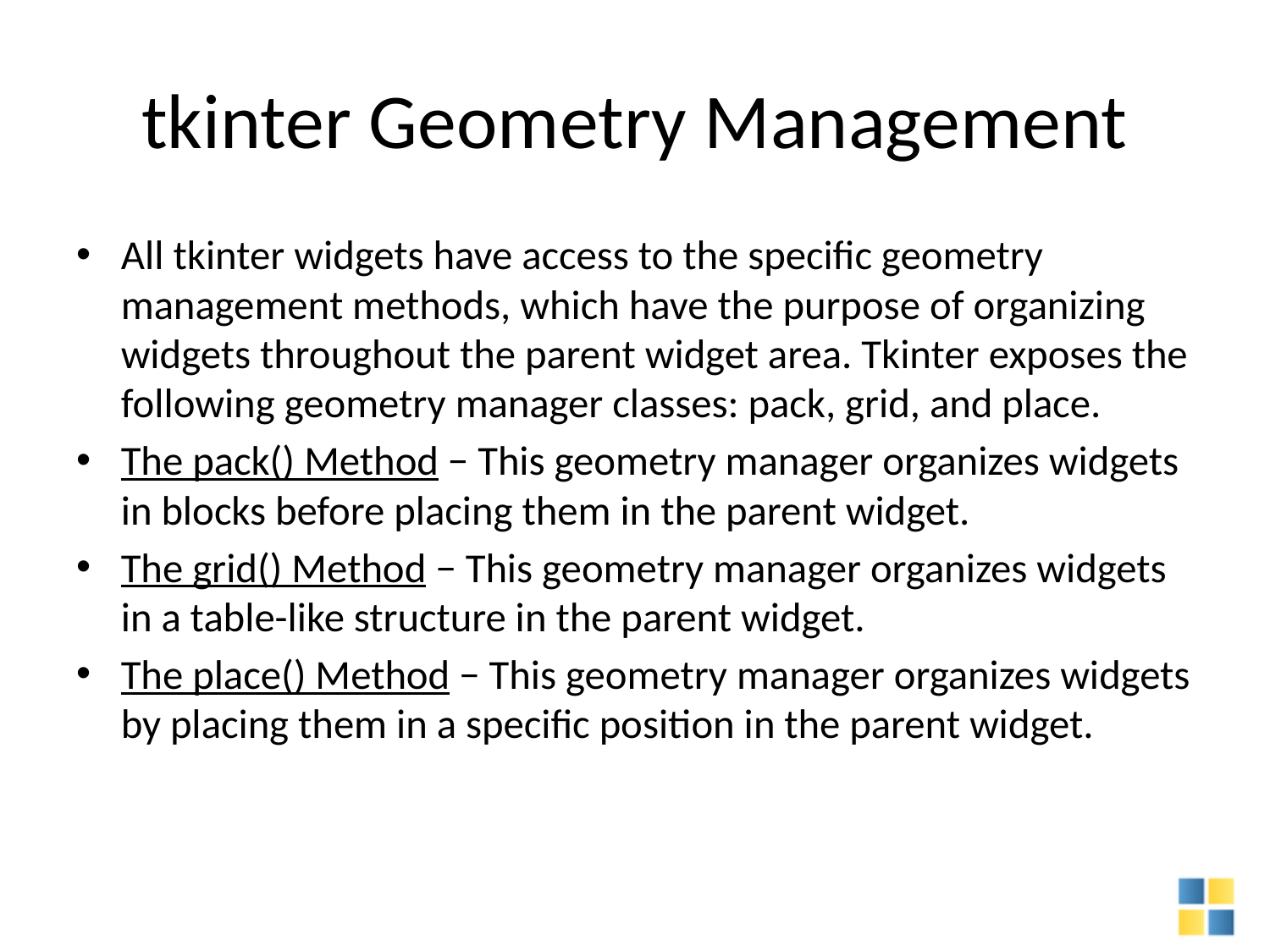

# tkinter Geometry Management
All tkinter widgets have access to the specific geometry management methods, which have the purpose of organizing widgets throughout the parent widget area. Tkinter exposes the following geometry manager classes: pack, grid, and place.
The pack() Method − This geometry manager organizes widgets in blocks before placing them in the parent widget.
The grid() Method − This geometry manager organizes widgets in a table-like structure in the parent widget.
The place() Method − This geometry manager organizes widgets by placing them in a specific position in the parent widget.